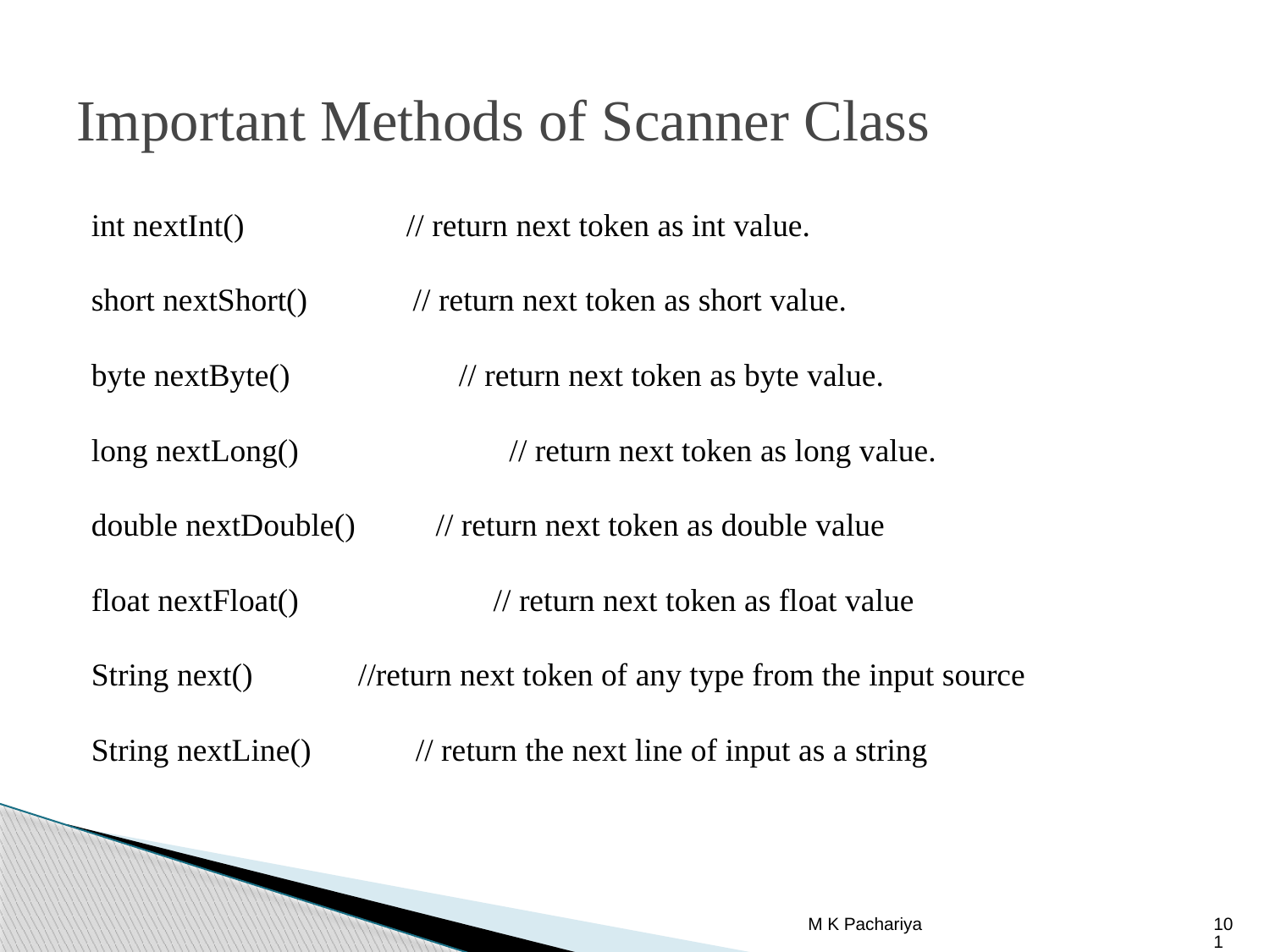

# Important Methods of Scanner Class
int nextInt() 	                   // return next token as int value.

short nextShort()   	    // return next token as short value.

byte nextByte()                     // return next token as byte value.

long nextLong()	                // return next token as long value.

double nextDouble()          // return next token as double value

float nextFloat()	              // return next token as float value

String next()	             //return next token of any type from the input source

String nextLine()             // return the next line of input as a string
M K Pachariya
101